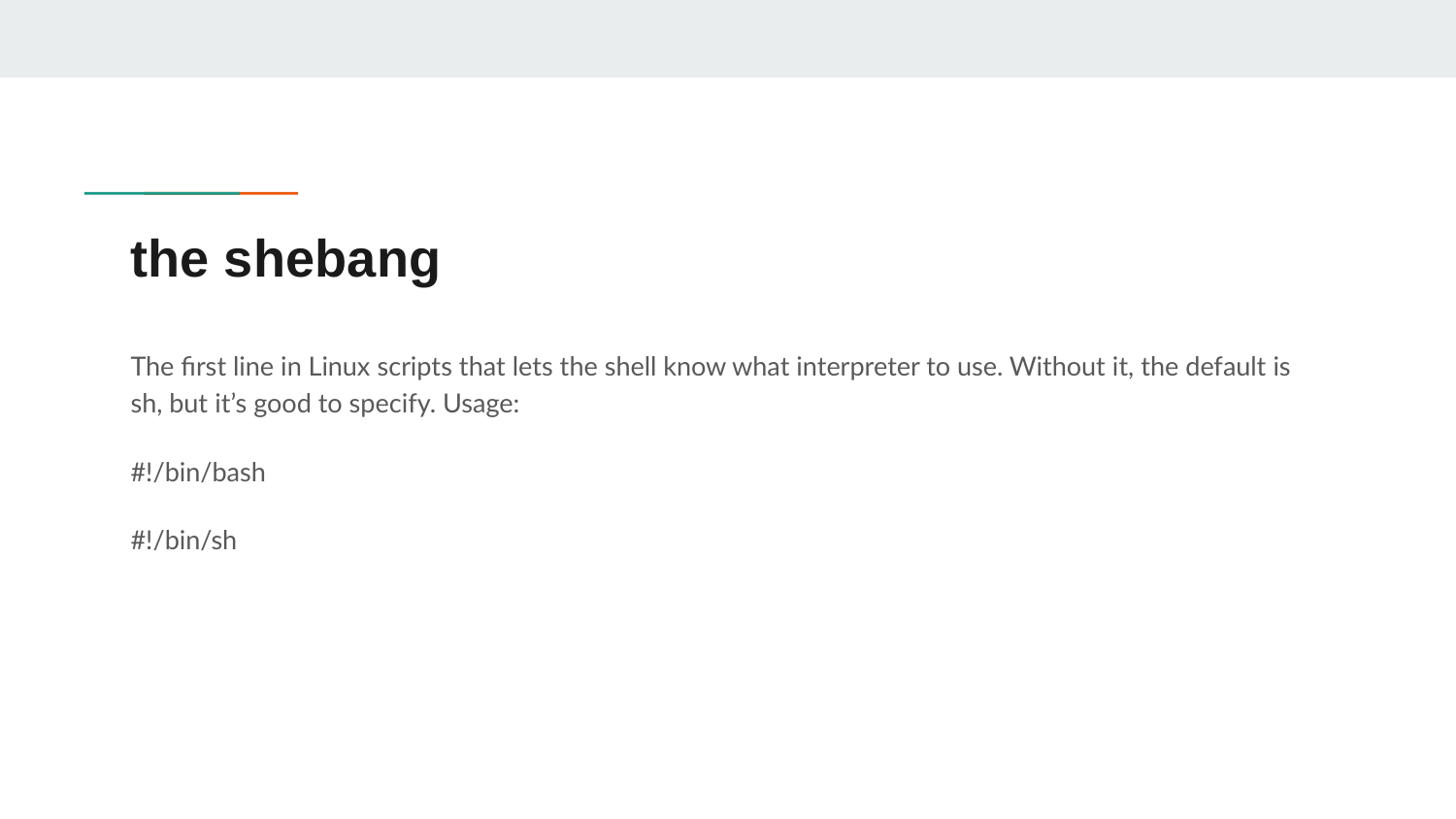

# the shebang
The first line in Linux scripts that lets the shell know what interpreter to use. Without it, the default is sh, but it’s good to specify. Usage:
#!/bin/bash
#!/bin/sh